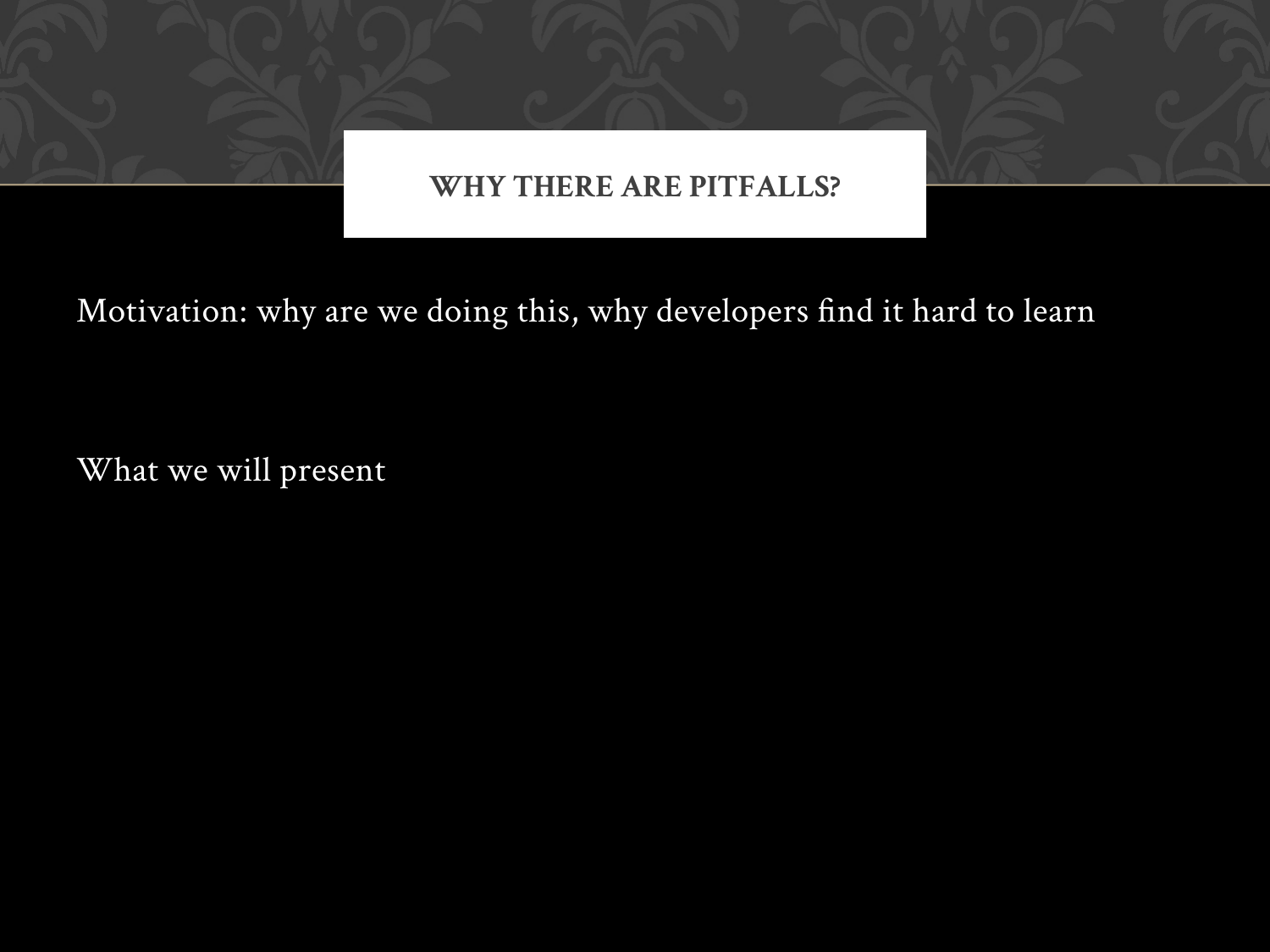

# Why there are pitfalls?
Motivation: why are we doing this, why developers find it hard to learn

What we will present